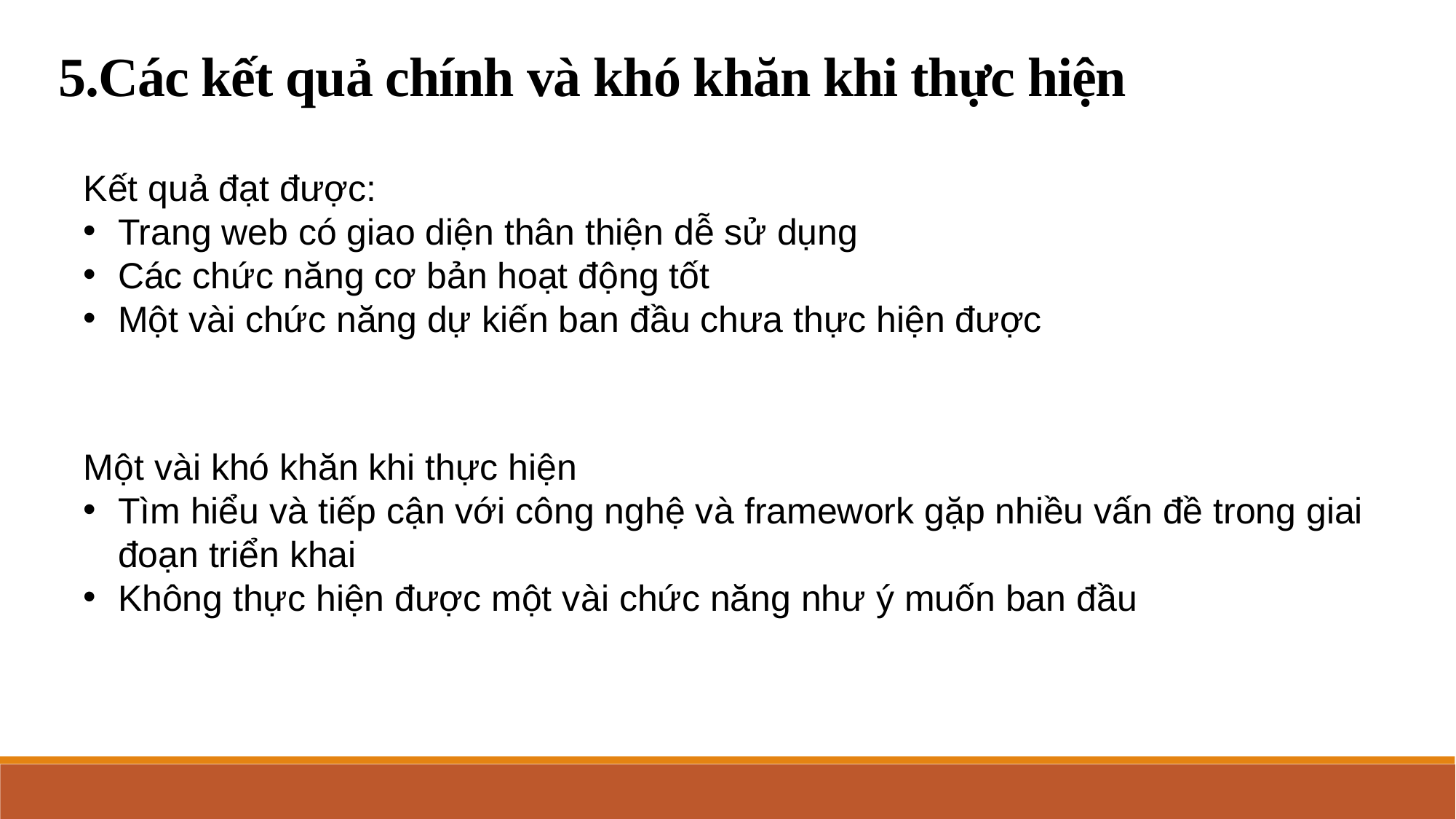

5.Các kết quả chính và khó khăn khi thực hiện
Kết quả đạt được:
Trang web có giao diện thân thiện dễ sử dụng
Các chức năng cơ bản hoạt động tốt
Một vài chức năng dự kiến ban đầu chưa thực hiện được
Một vài khó khăn khi thực hiện
Tìm hiểu và tiếp cận với công nghệ và framework gặp nhiều vấn đề trong giai đoạn triển khai
Không thực hiện được một vài chức năng như ý muốn ban đầu